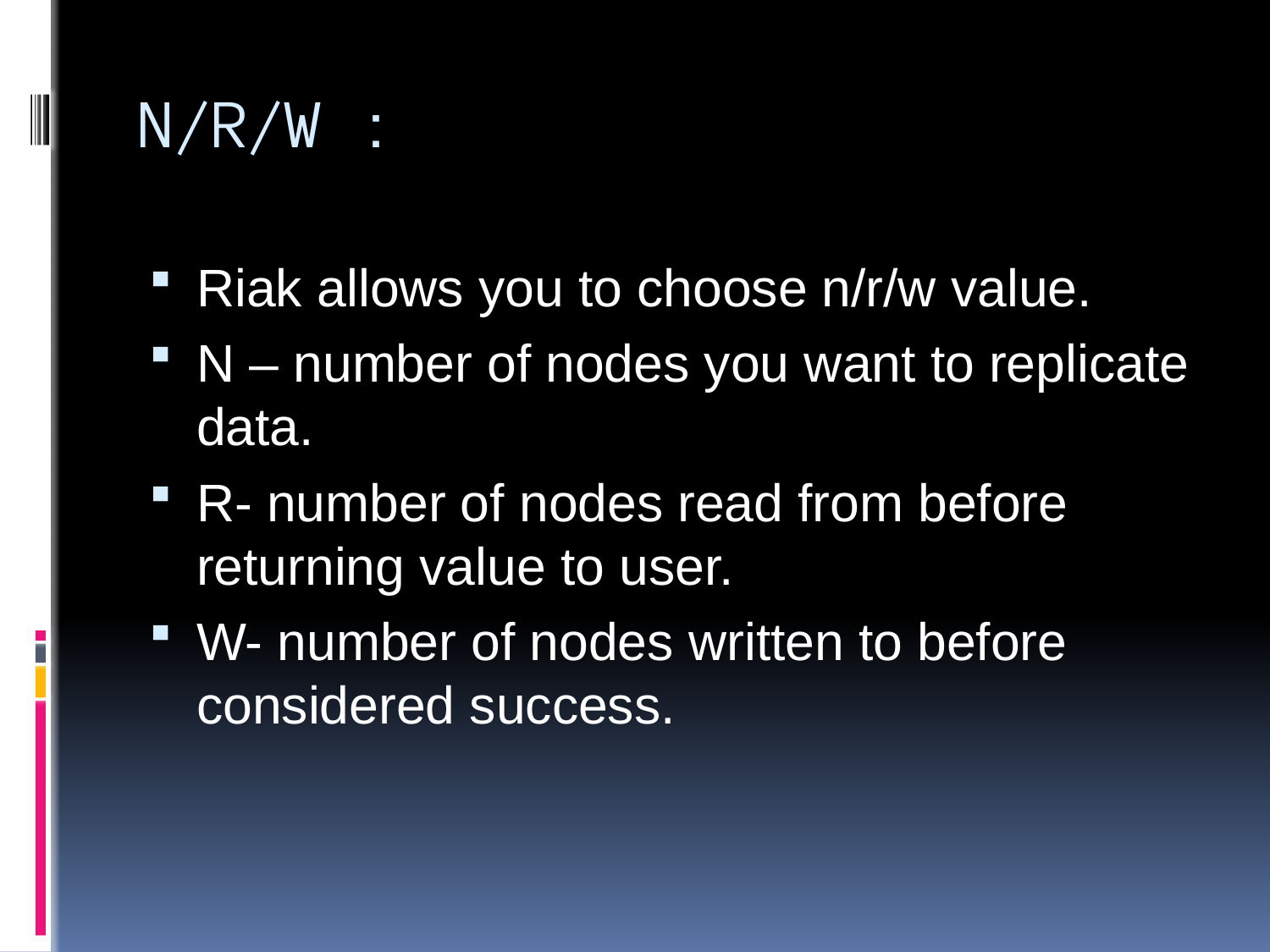

# N/R/W :
Riak allows you to choose n/r/w value.
N – number of nodes you want to replicate data.
R- number of nodes read from before returning value to user.
W- number of nodes written to before considered success.